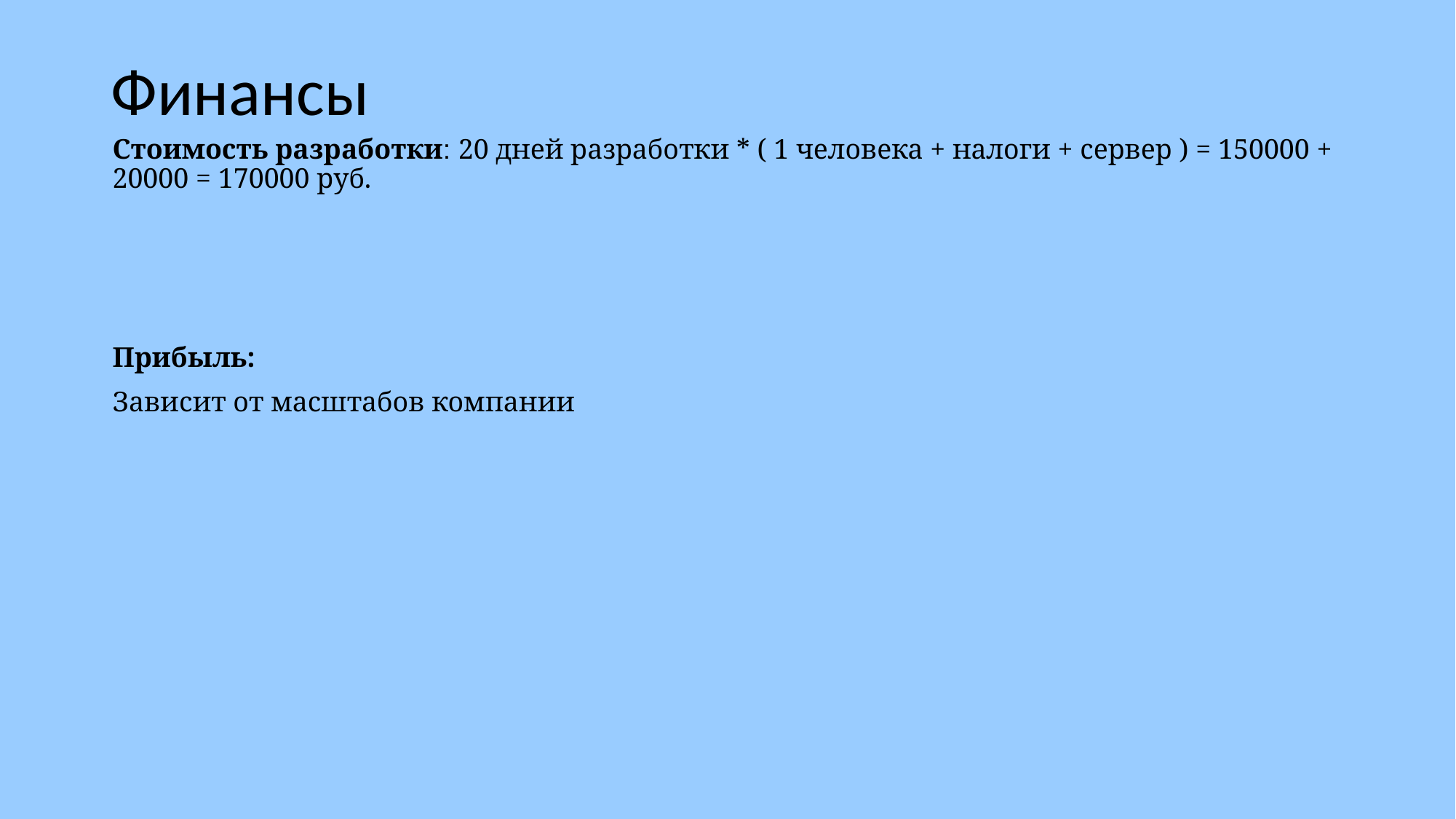

# Финансы
Стоимость разработки: 20 дней разработки * ( 1 человека + налоги + сервер ) = 150000 + 20000 = 170000 руб.

Прибыль:
Зависит от масштабов компании